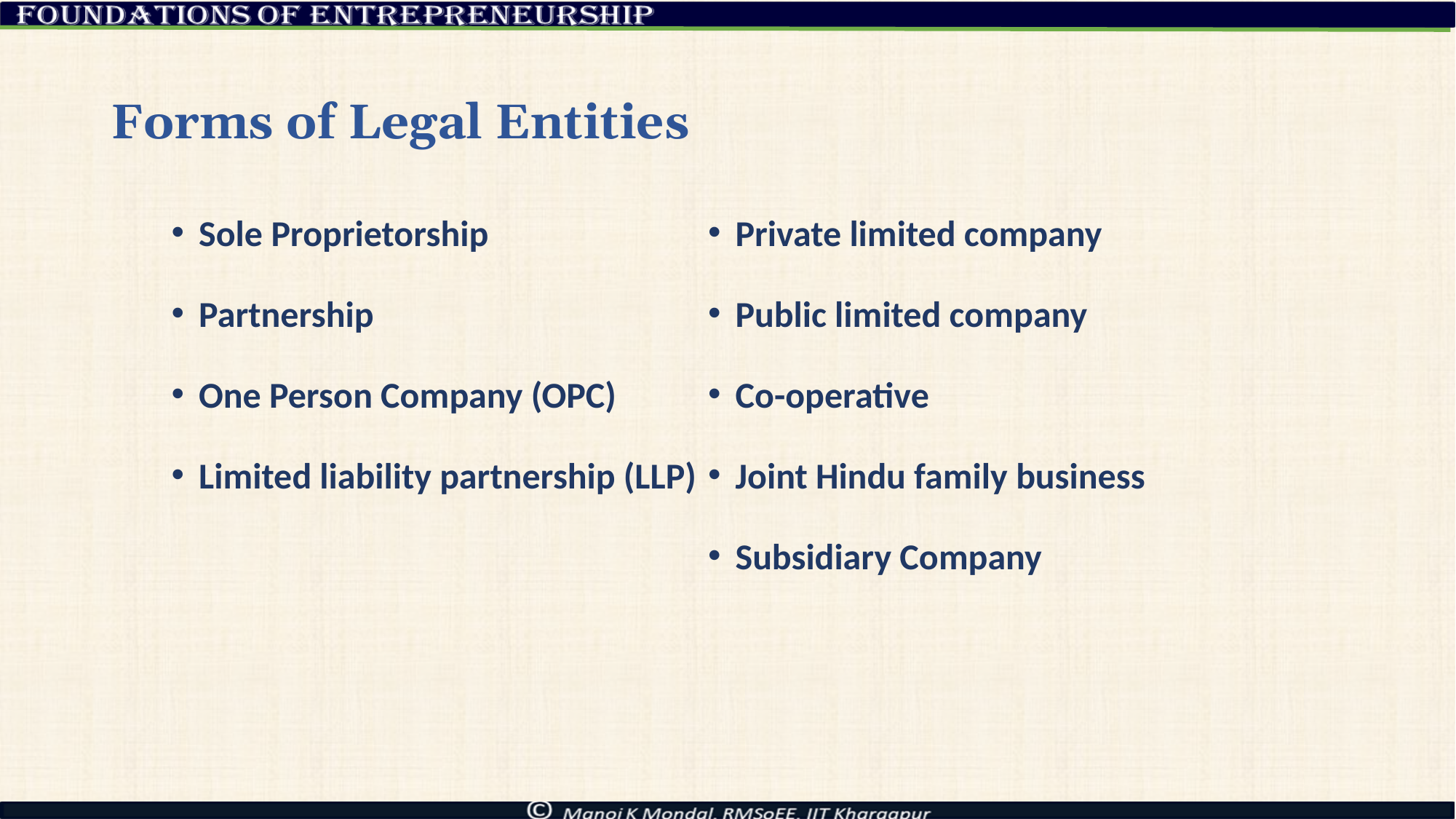

# Forms of Legal Entities
Sole Proprietorship
Partnership
One Person Company (OPC)
Limited liability partnership (LLP)

Private limited company
Public limited company
Co-operative
Joint Hindu family business
Subsidiary Company